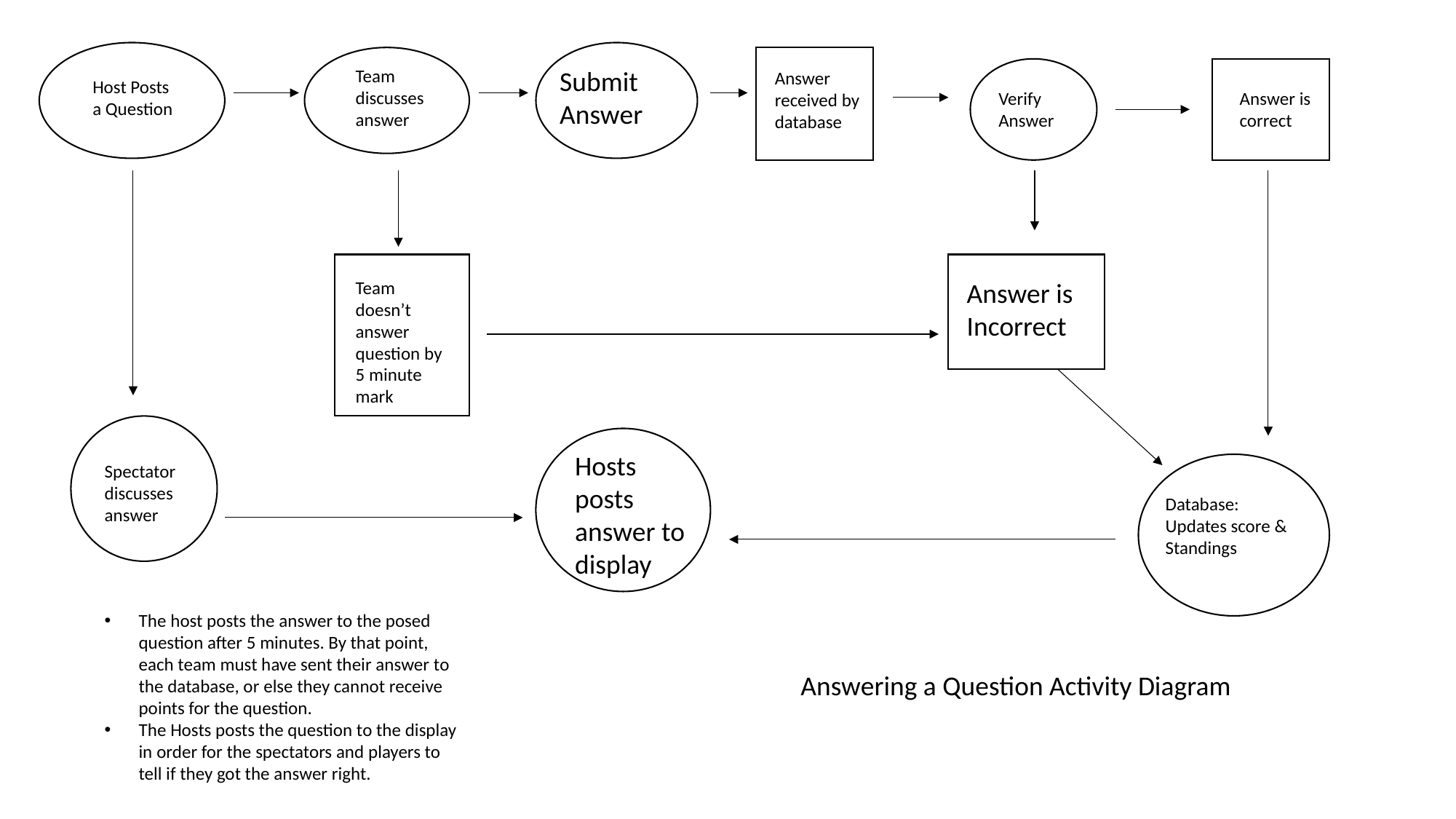

Team discusses answer
Submit
Answer

Answer received by database
Host Posts a Question
Verify Answer
Answer is correct

Team doesn’t answer question by 5 minute mark
Answer is
Incorrect

Hosts posts answer to display
Spectator discusses answer

Database:
Updates score & Standings
The host posts the answer to the posed question after 5 minutes. By that point, each team must have sent their answer to the database, or else they cannot receive points for the question.
The Hosts posts the question to the display in order for the spectators and players to tell if they got the answer right.
Answering a Question Activity Diagram